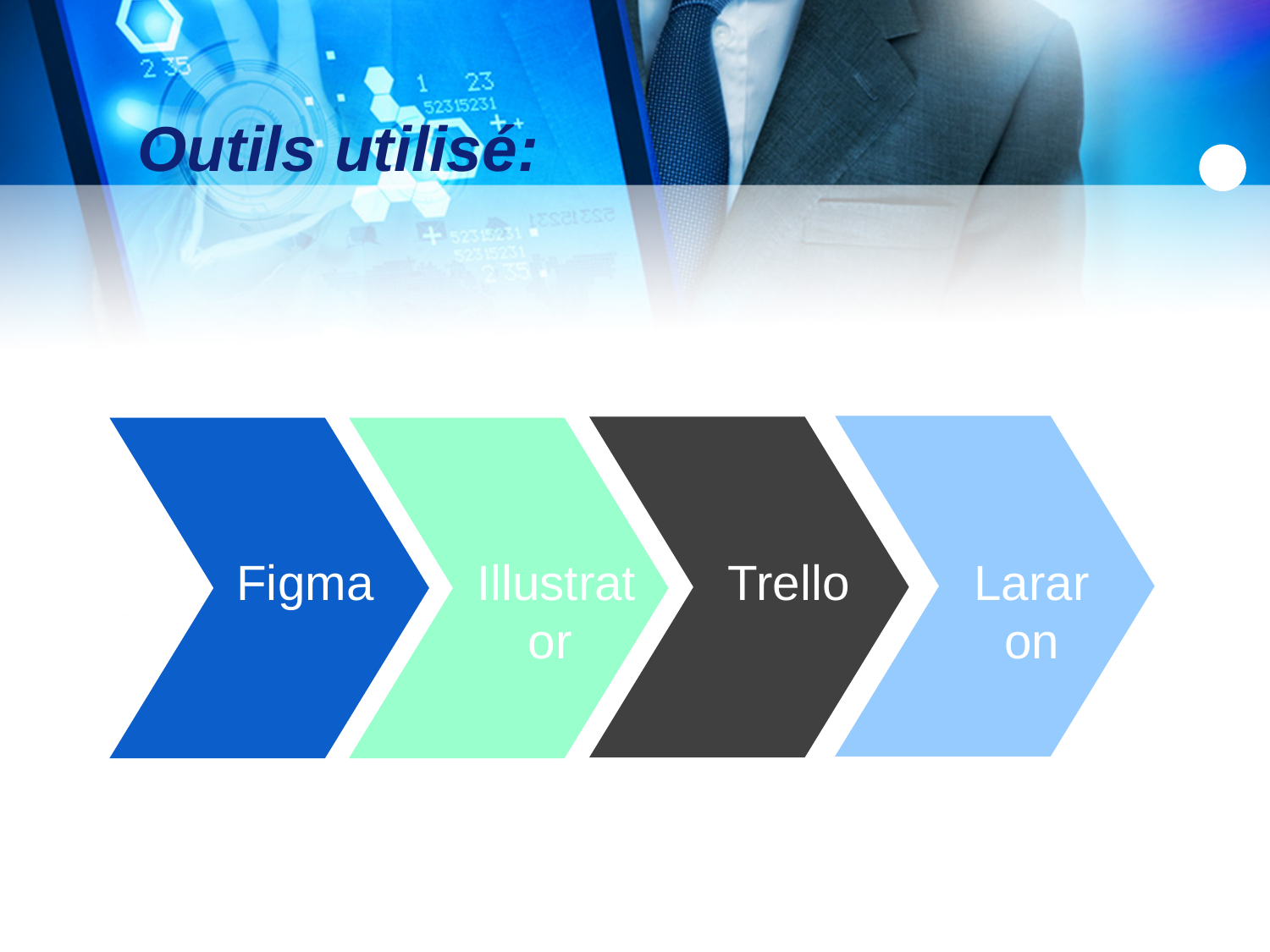

Outils utilisé:
1

Figma
Illustrator
Trello
Lararon